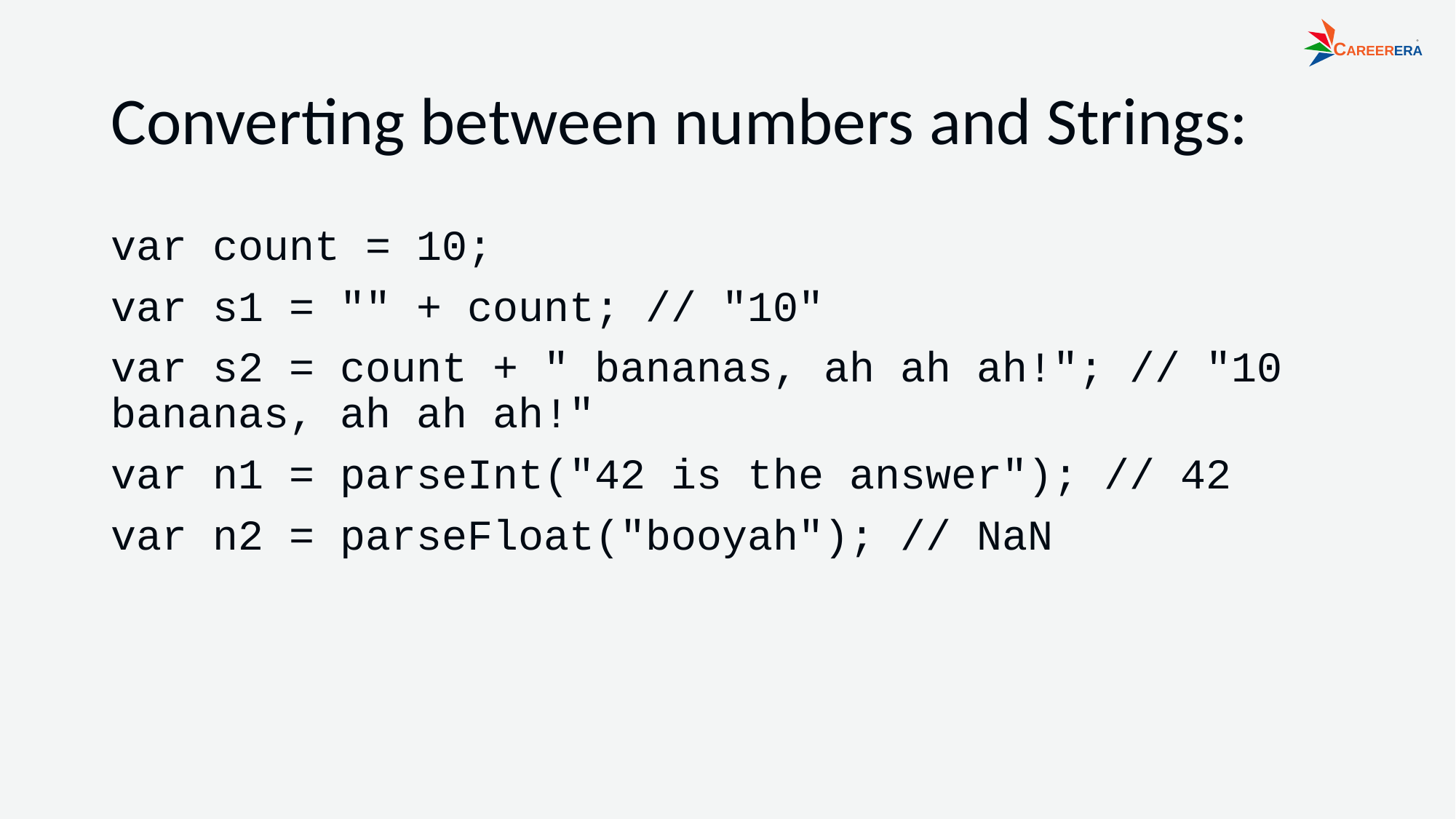

# Converting between numbers and Strings:
var count = 10;
var s1 = "" + count; // "10"
var s2 = count + " bananas, ah ah ah!"; // "10 bananas, ah ah ah!"
var n1 = parseInt("42 is the answer"); // 42
var n2 = parseFloat("booyah"); // NaN